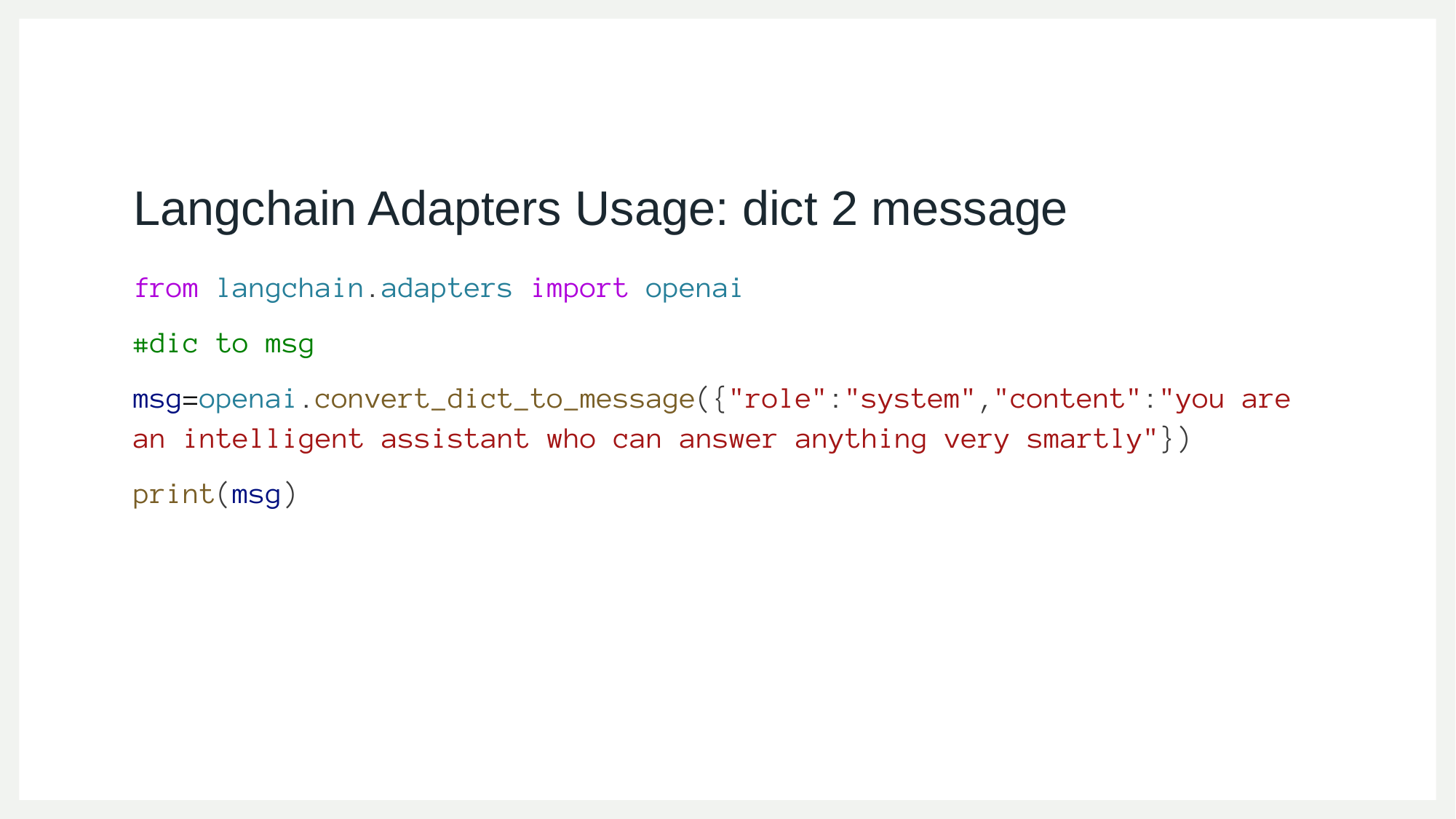

# Langchain Adapters Usage: dict 2 message
from langchain.adapters import openai
#dic to msg
msg=openai.convert_dict_to_message({"role":"system","content":"you are an intelligent assistant who can answer anything very smartly"})
print(msg)